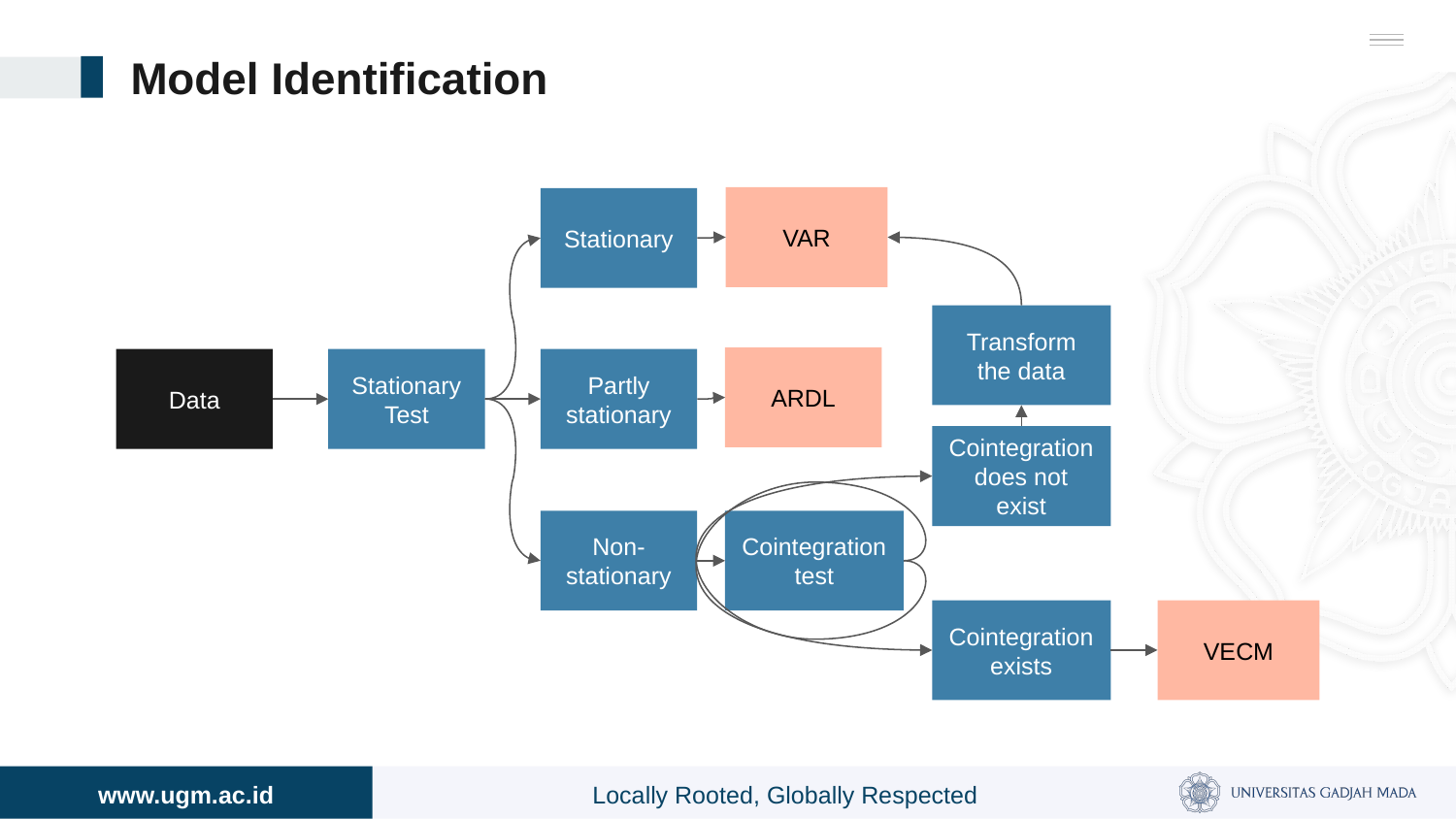

# Model Identification
VAR
Stationary
Transform the data
ARDL
Stationary Test
Partly stationary
Data
Cointegration does not exist
Non-stationary
Cointegration test
VECM
Cointegration exists